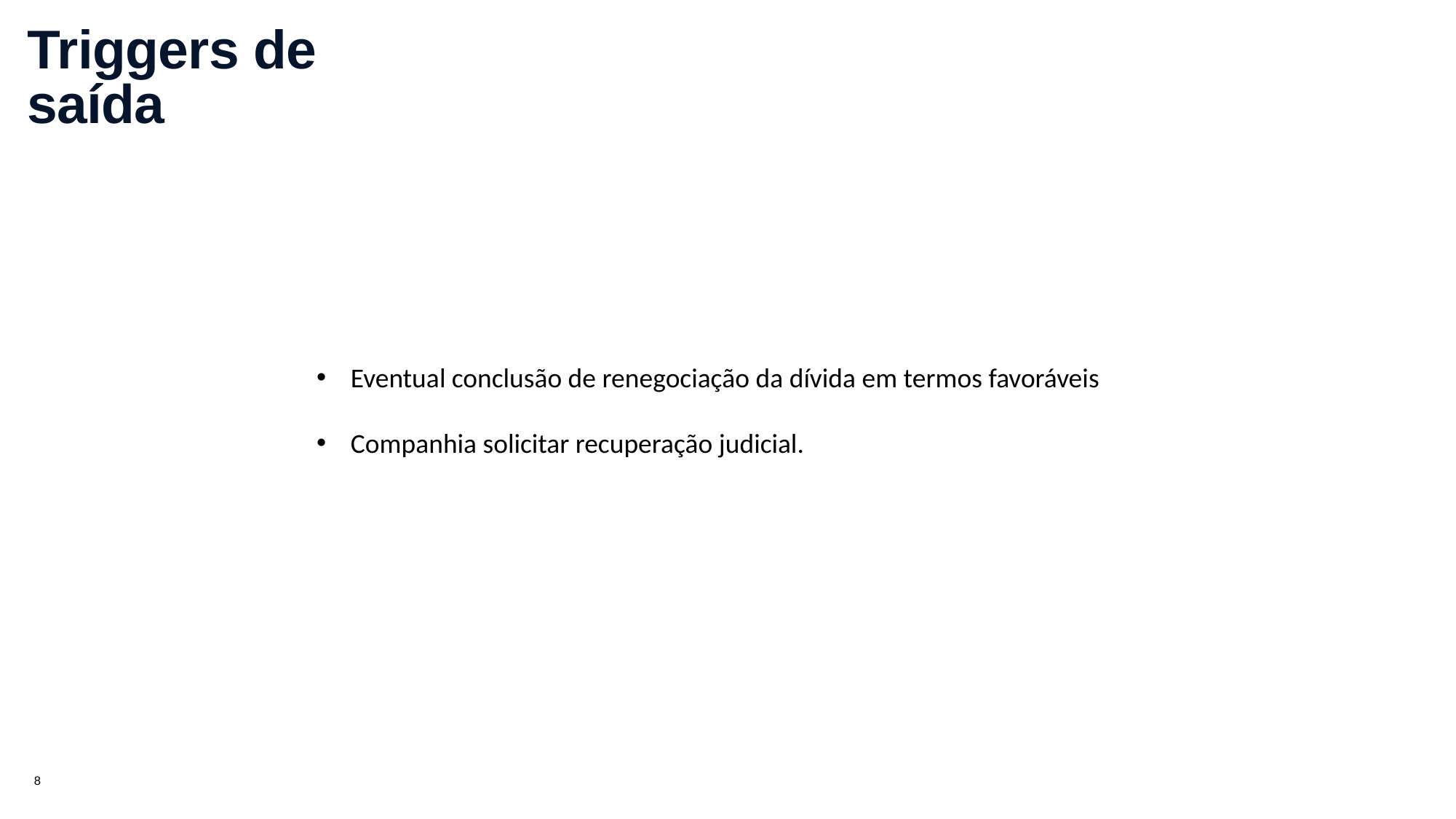

Triggers de saída
Eventual conclusão de renegociação da dívida em termos favoráveis

Companhia solicitar recuperação judicial.
8